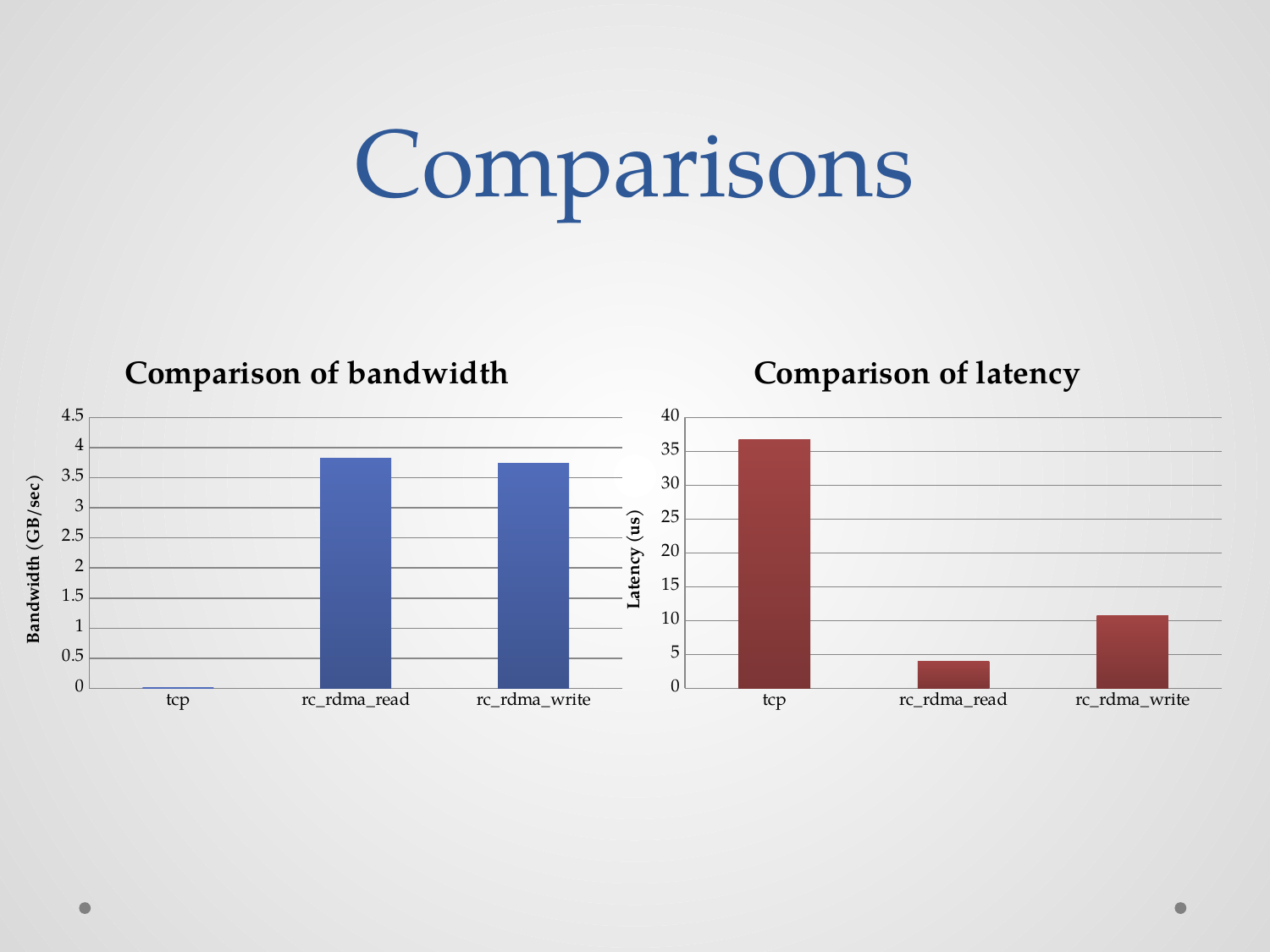

# Comparisons

### Chart: Comparison of bandwidth

| Category |  |
|---|---|
| tcp | 0.011 |
| rc_rdma_read | 3.818999999999999 |
| rc_rdma_write | 3.746 |

### Chart: Comparison of latency

| Category |  |
|---|---|
| tcp | 36.81 |
| rc_rdma_read | 4.03 |
| rc_rdma_write | 10.76 |